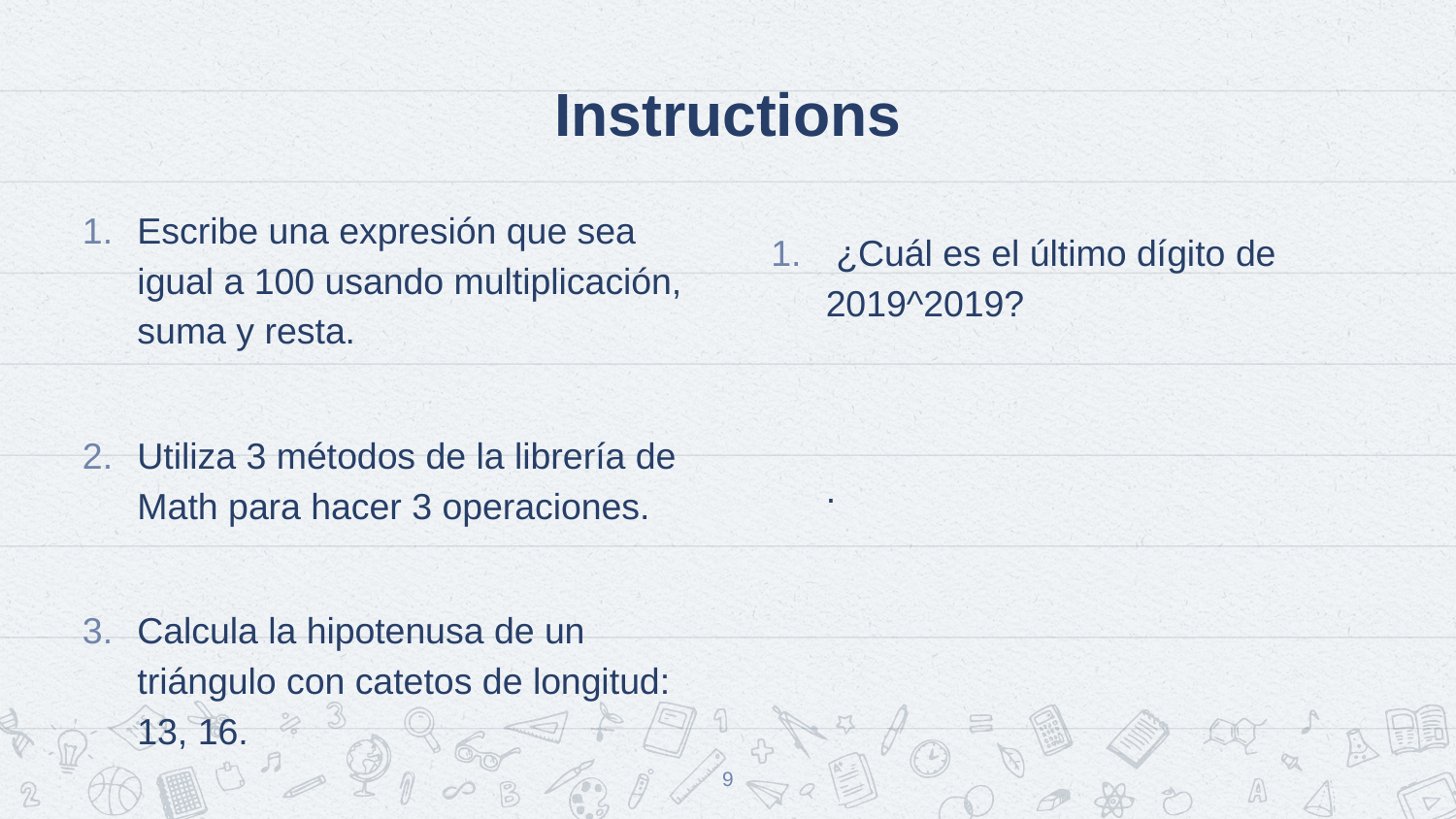

# Instructions
Escribe una expresión que sea igual a 100 usando multiplicación, suma y resta.

Utiliza 3 métodos de la librería de Math para hacer 3 operaciones.

Calcula la hipotenusa de un triángulo con catetos de longitud: 13, 16.

 ¿Cuál es el último dígito de 2019^2019?

.

9